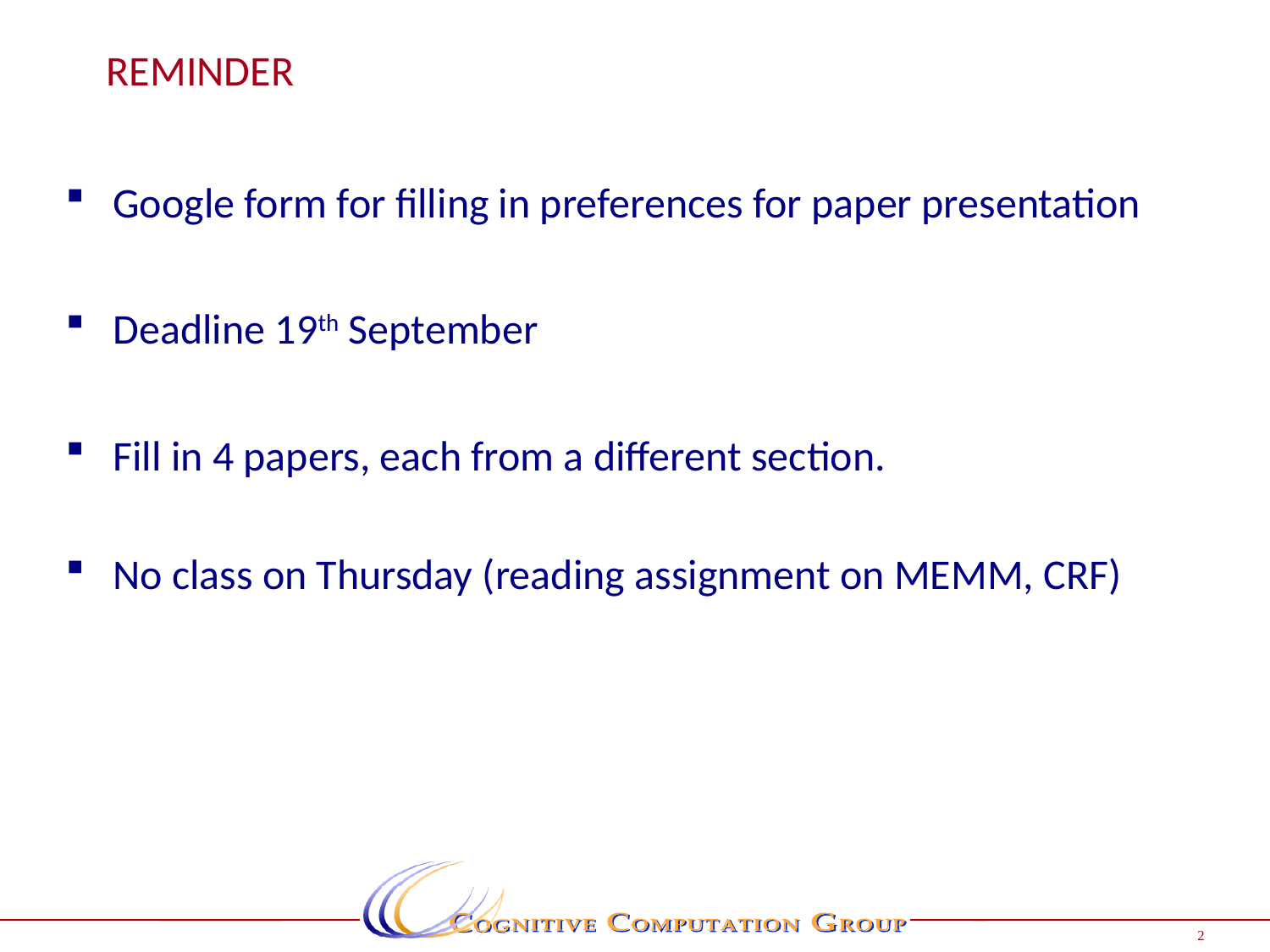

# Reminder
Google form for filling in preferences for paper presentation

Deadline 19th September

Fill in 4 papers, each from a different section.

No class on Thursday (reading assignment on MEMM, CRF)